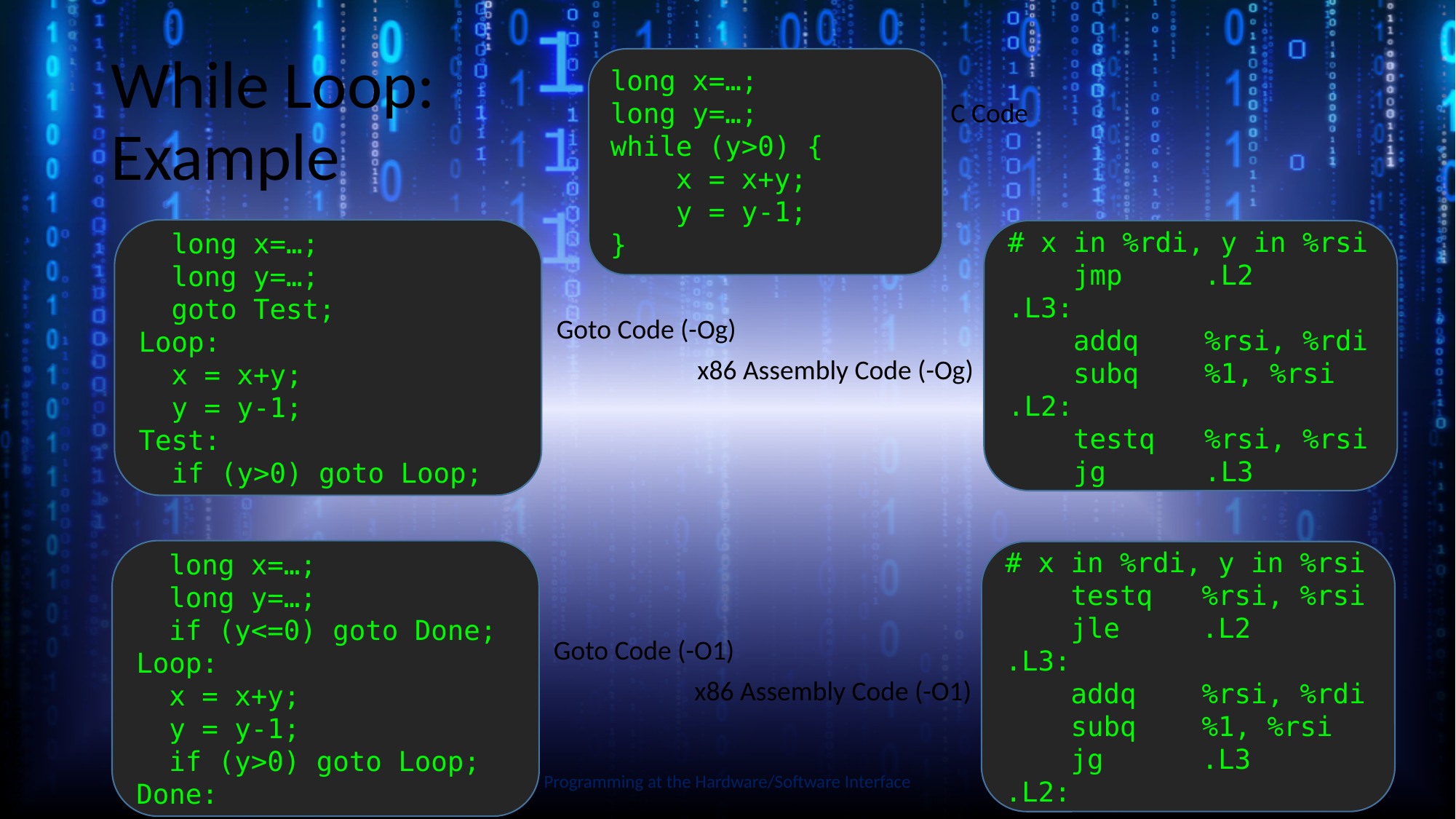

# While Loop: Example
long x=…;
long y=…;
while (y>0) {
    x = x+y;
    y = y-1;
}
C Code
  long x=…;
  long y=…;
  goto Test;
Loop:
  x = x+y;
  y = y-1;
Test:
  if (y>0) goto Loop;
# x in %rdi, y in %rsi
    jmp     .L2
.L3:
    addq    %rsi, %rdi
    subq    %1, %rsi
.L2:
    testq   %rsi, %rsi
    jg      .L3
Goto Code (-Og)
x86 Assembly Code (-Og)
Slide by Bohn
  long x=…;
  long y=…;
  if (y<=0) goto Done;
Loop:
  x = x+y;
  y = y-1;
  if (y>0) goto Loop;
Done:
# x in %rdi, y in %rsi
    testq   %rsi, %rsi
    jle     .L2
.L3:
    addq    %rsi, %rdi
    subq    %1, %rsi
    jg      .L3
.L2:
Goto Code (-O1)
x86 Assembly Code (-O1)
Programming at the Hardware/Software Interface
77